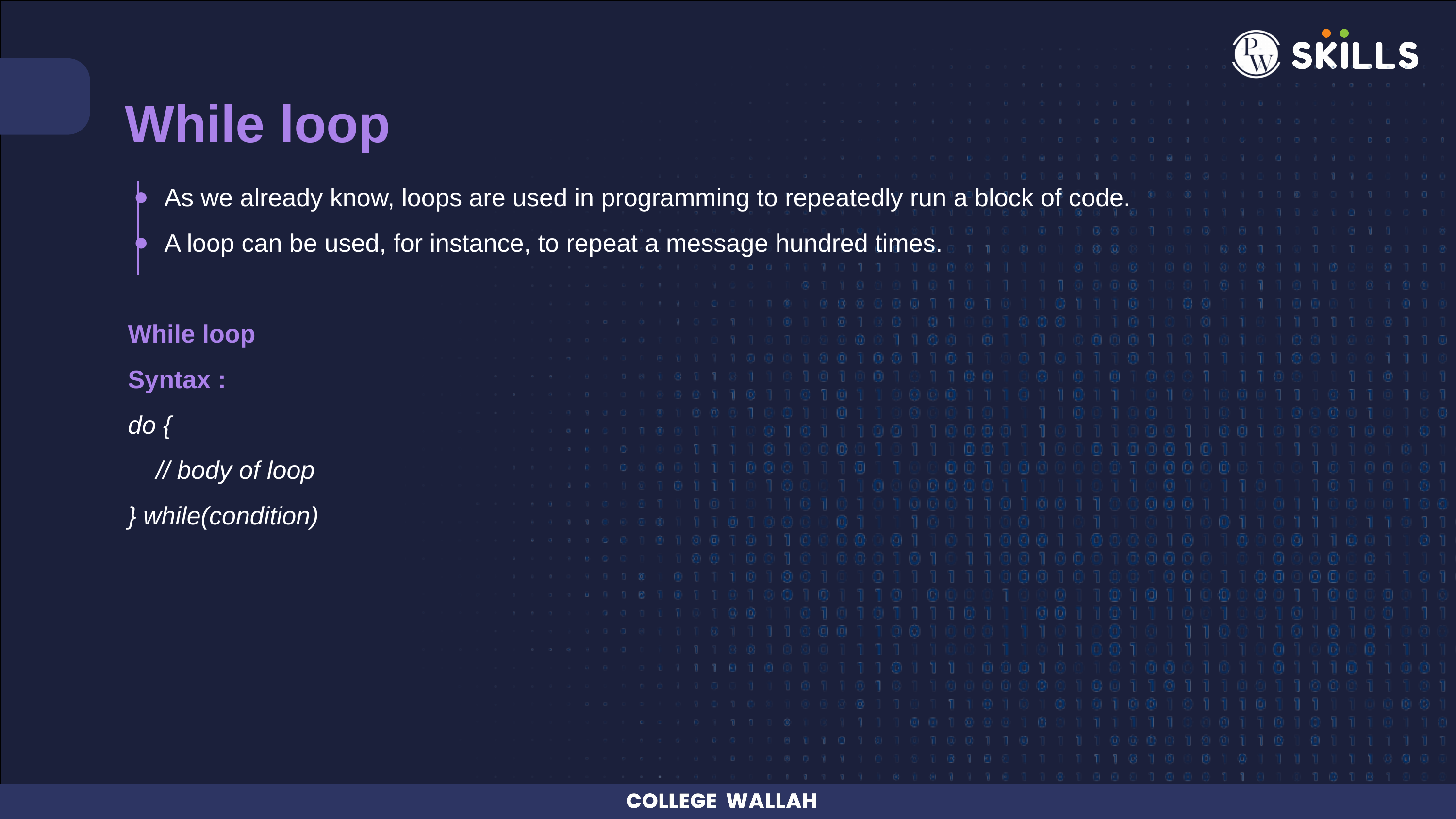

While loop
As we already know, loops are used in programming to repeatedly run a block of code.
A loop can be used, for instance, to repeat a message hundred times.

While loop
Syntax :
do {
    // body of loop
} while(condition)